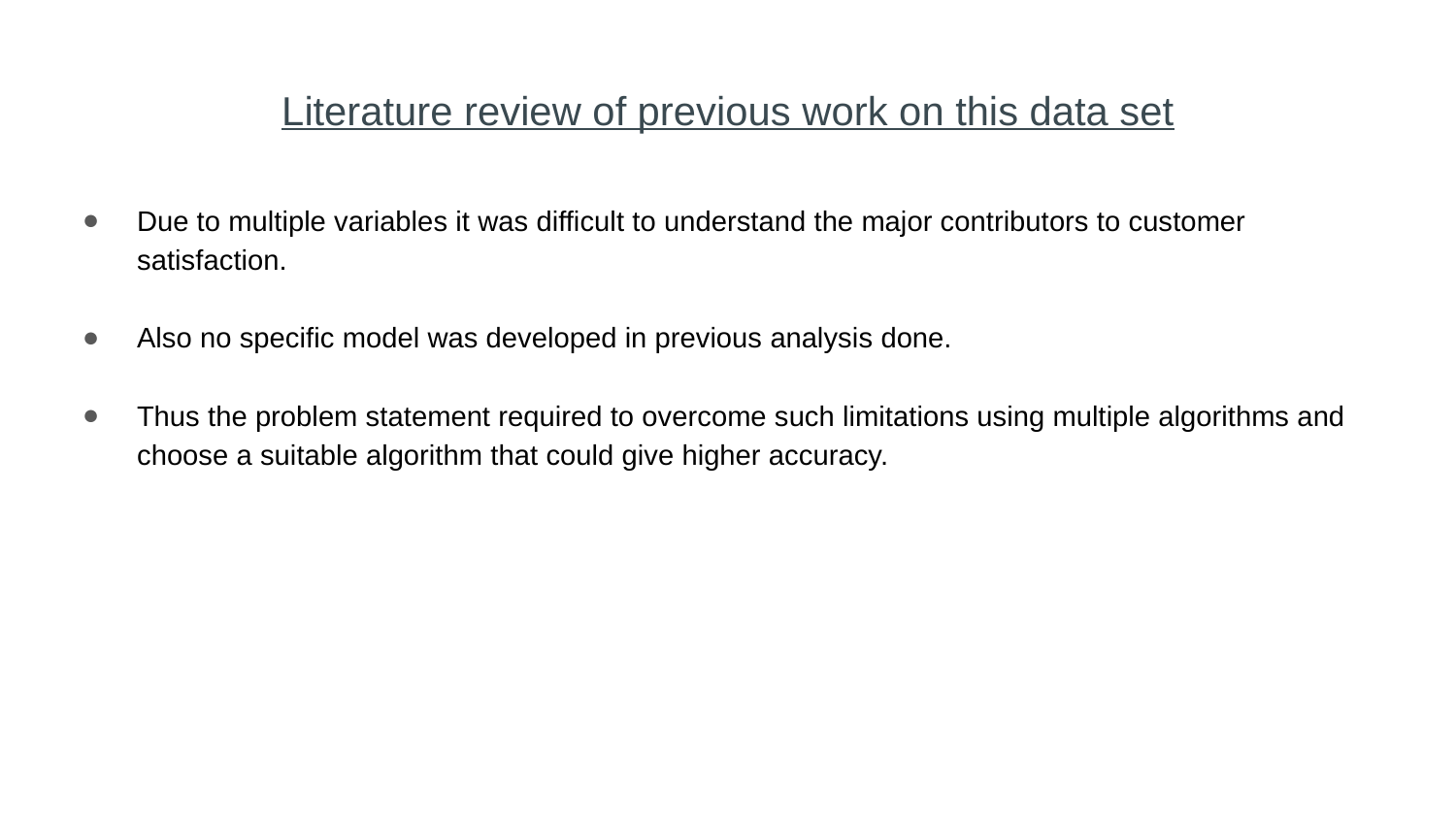

# Literature review of previous work on this data set
Due to multiple variables it was difficult to understand the major contributors to customer satisfaction.

Also no specific model was developed in previous analysis done.

Thus the problem statement required to overcome such limitations using multiple algorithms and choose a suitable algorithm that could give higher accuracy.